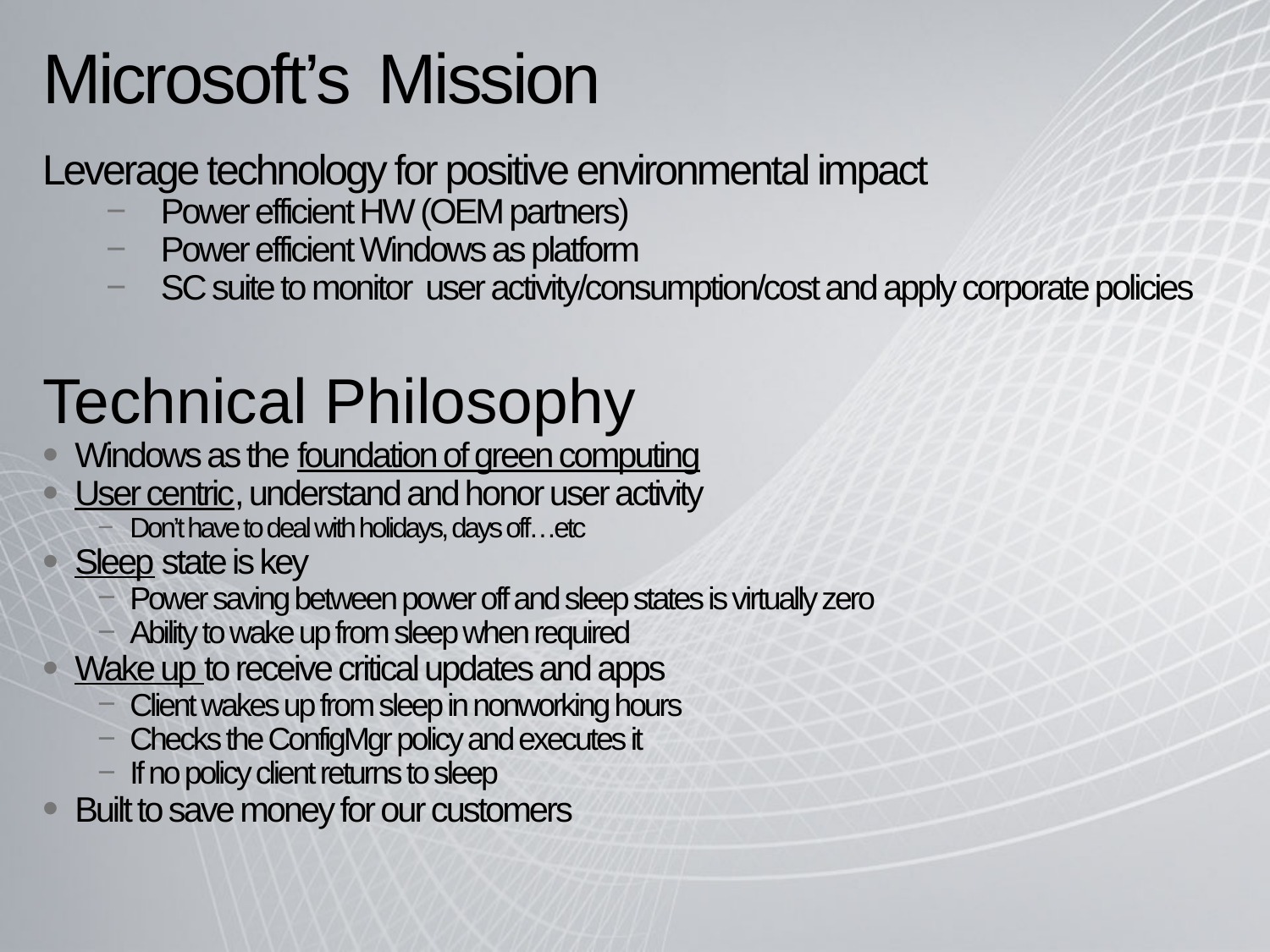

Microsoft’s Mission
Leverage technology for positive environmental impact
Power efficient HW (OEM partners)
Power efficient Windows as platform
SC suite to monitor  user activity/consumption/cost and apply corporate policies

Technical Philosophy
Windows as the foundation of green computing
User centric, understand and honor user activity
Don’t have to deal with holidays, days off…etc
Sleep state is key
Power saving between power off and sleep states is virtually zero
Ability to wake up from sleep when required
Wake up to receive critical updates and apps
Client wakes up from sleep in nonworking hours
Checks the ConfigMgr policy and executes it
If no policy client returns to sleep
Built to save money for our customers